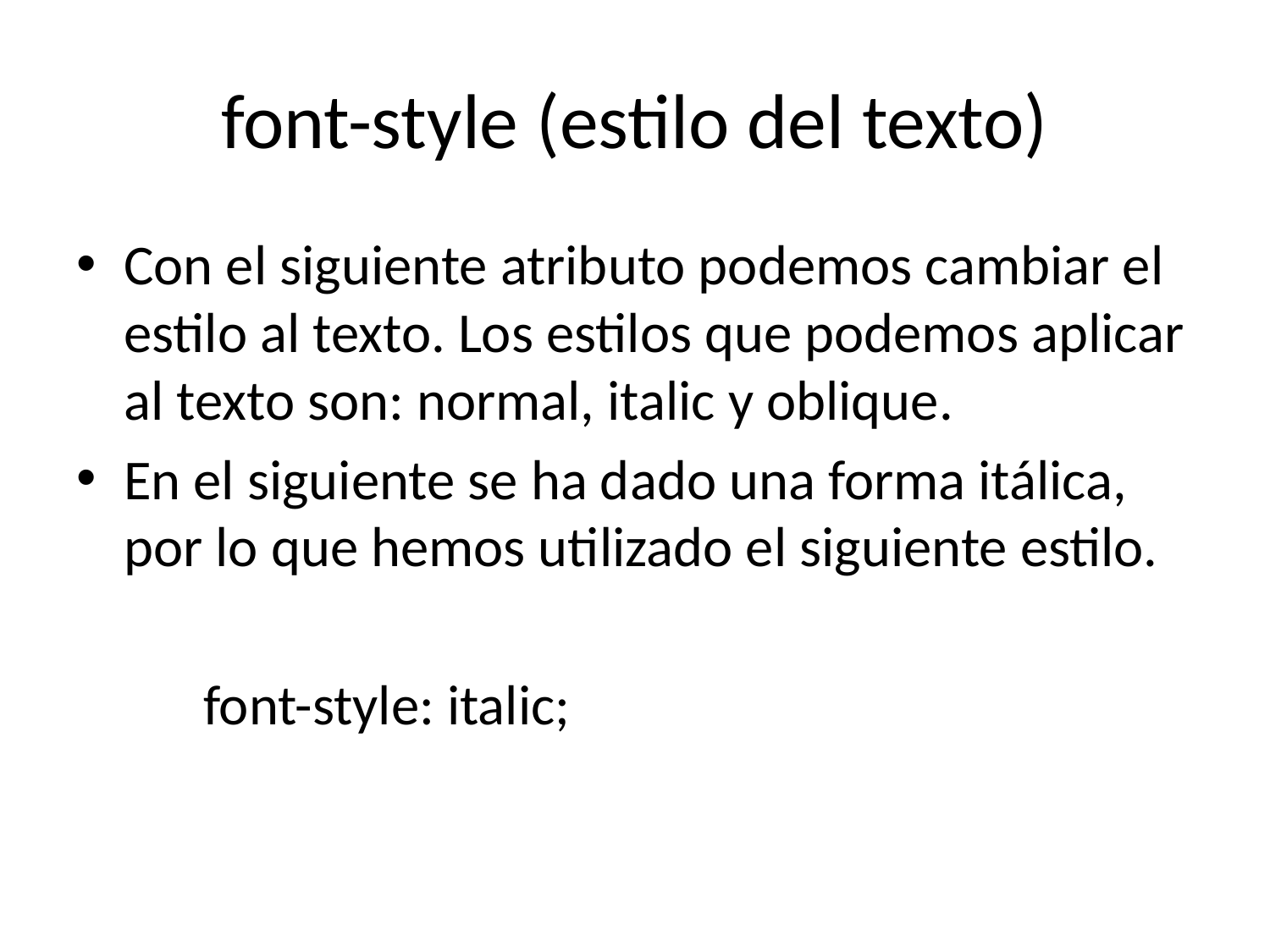

# font-style (estilo del texto)
Con el siguiente atributo podemos cambiar el estilo al texto. Los estilos que podemos aplicar al texto son: normal, italic y oblique.
En el siguiente se ha dado una forma itálica, por lo que hemos utilizado el siguiente estilo.

	font-style: italic;